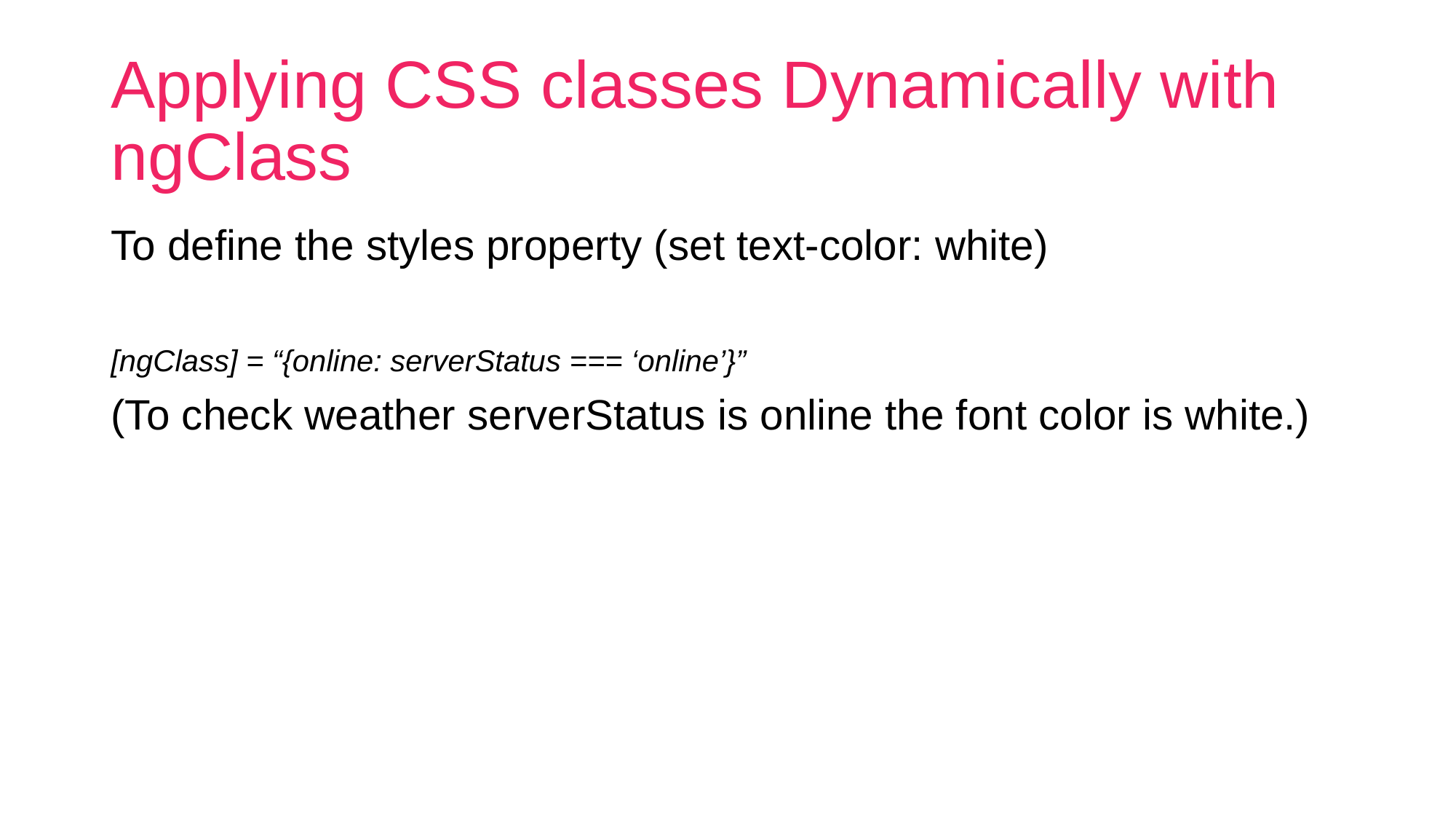

# Applying CSS classes Dynamically with ngClass
To define the styles property (set text-color: white)

[ngClass] = “{online: serverStatus === ‘online’}”
(To check weather serverStatus is online the font color is white.)